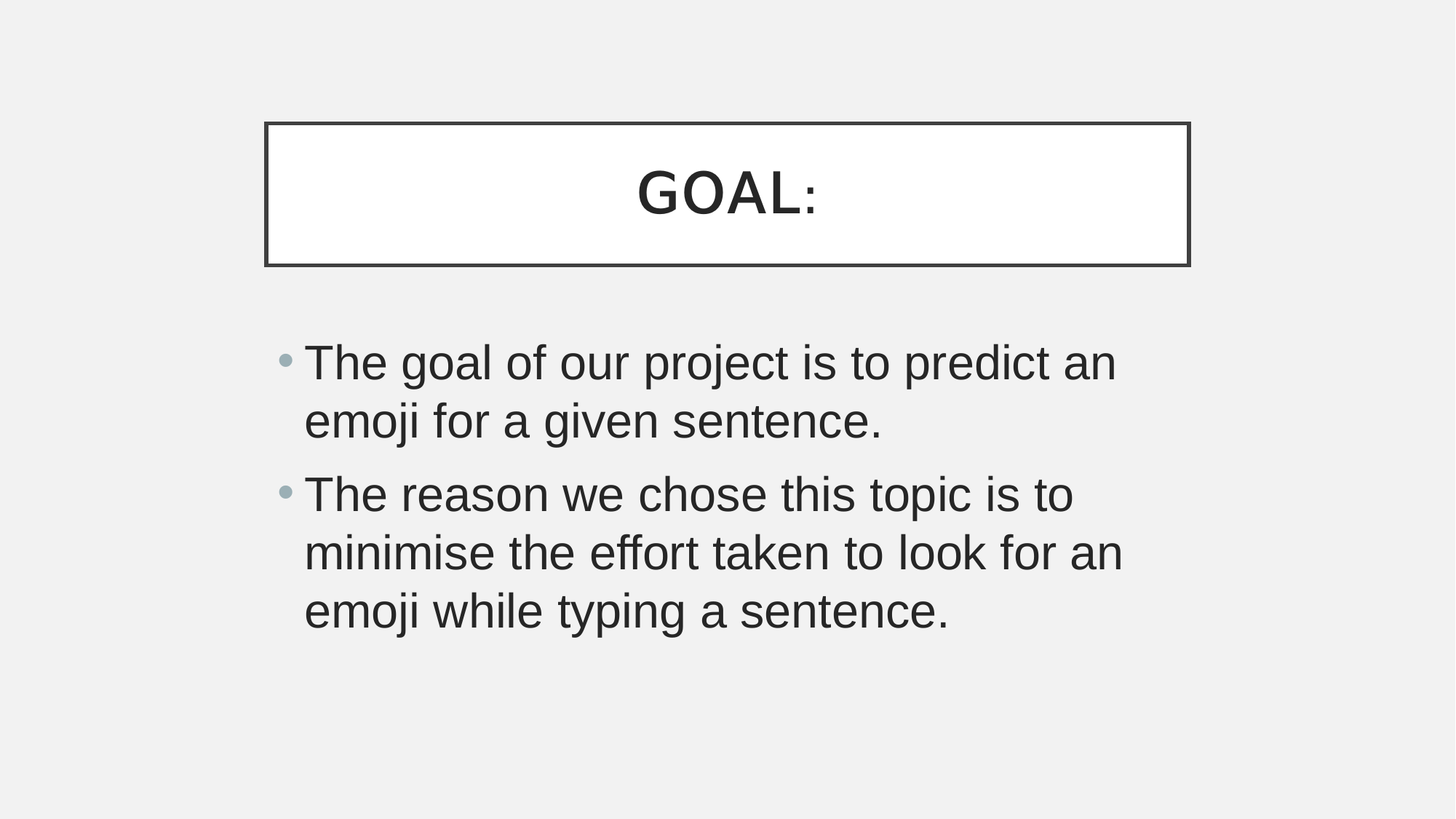

# Goal:
The goal of our project is to predict an emoji for a given sentence.
The reason we chose this topic is to minimise the effort taken to look for an emoji while typing a sentence.